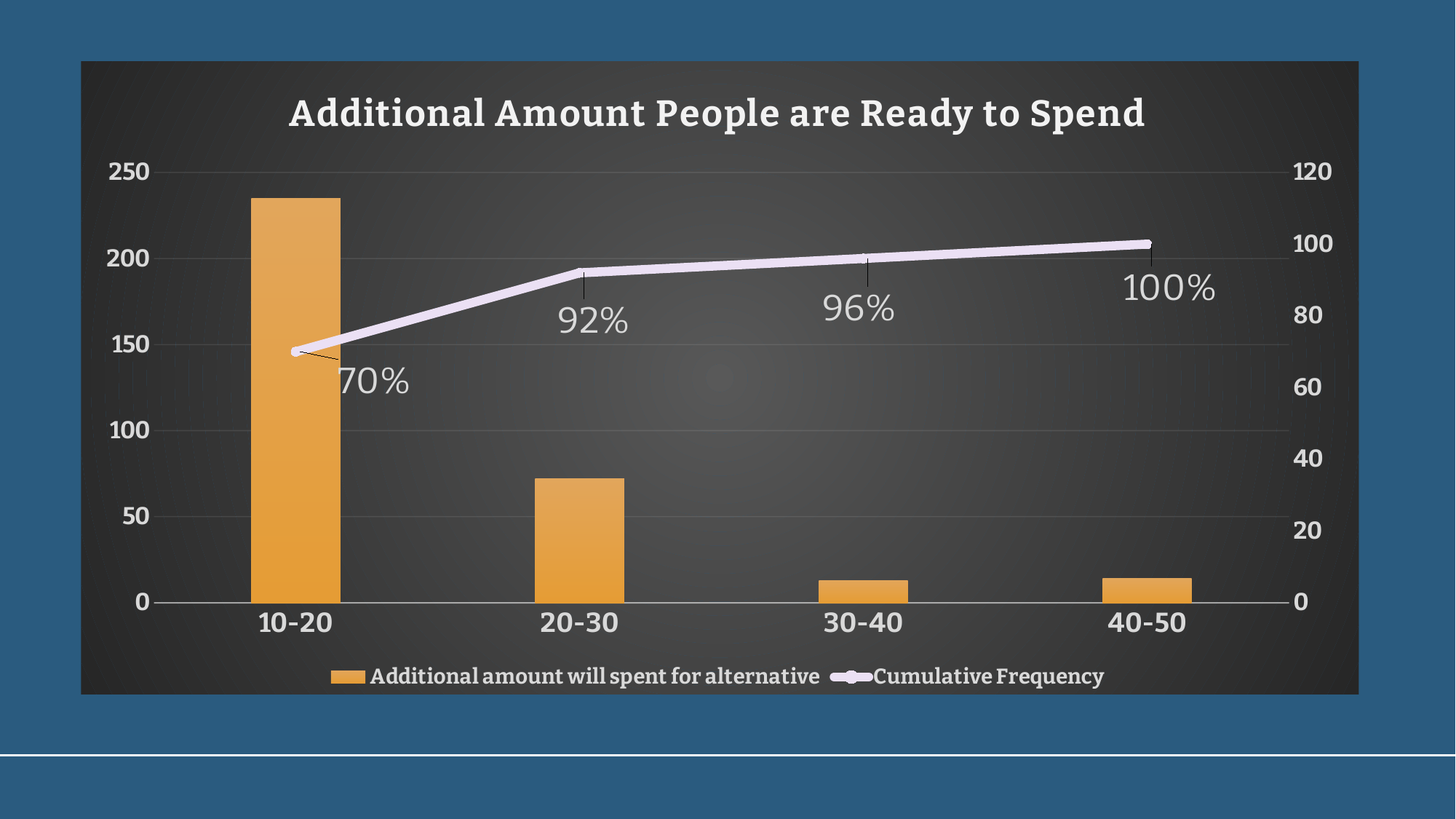

### Chart: Additional Amount People are Ready to Spend

| Category | Additional amount will spent for alternative | Cumulative Frequency  |
|---|---|---|
| 10-20 | 235.0 | 70.0 |
| 20-30 | 72.0 | 92.0 |
| 30-40 | 13.0 | 96.0 |
| 40-50 | 14.0 | 100.0 |